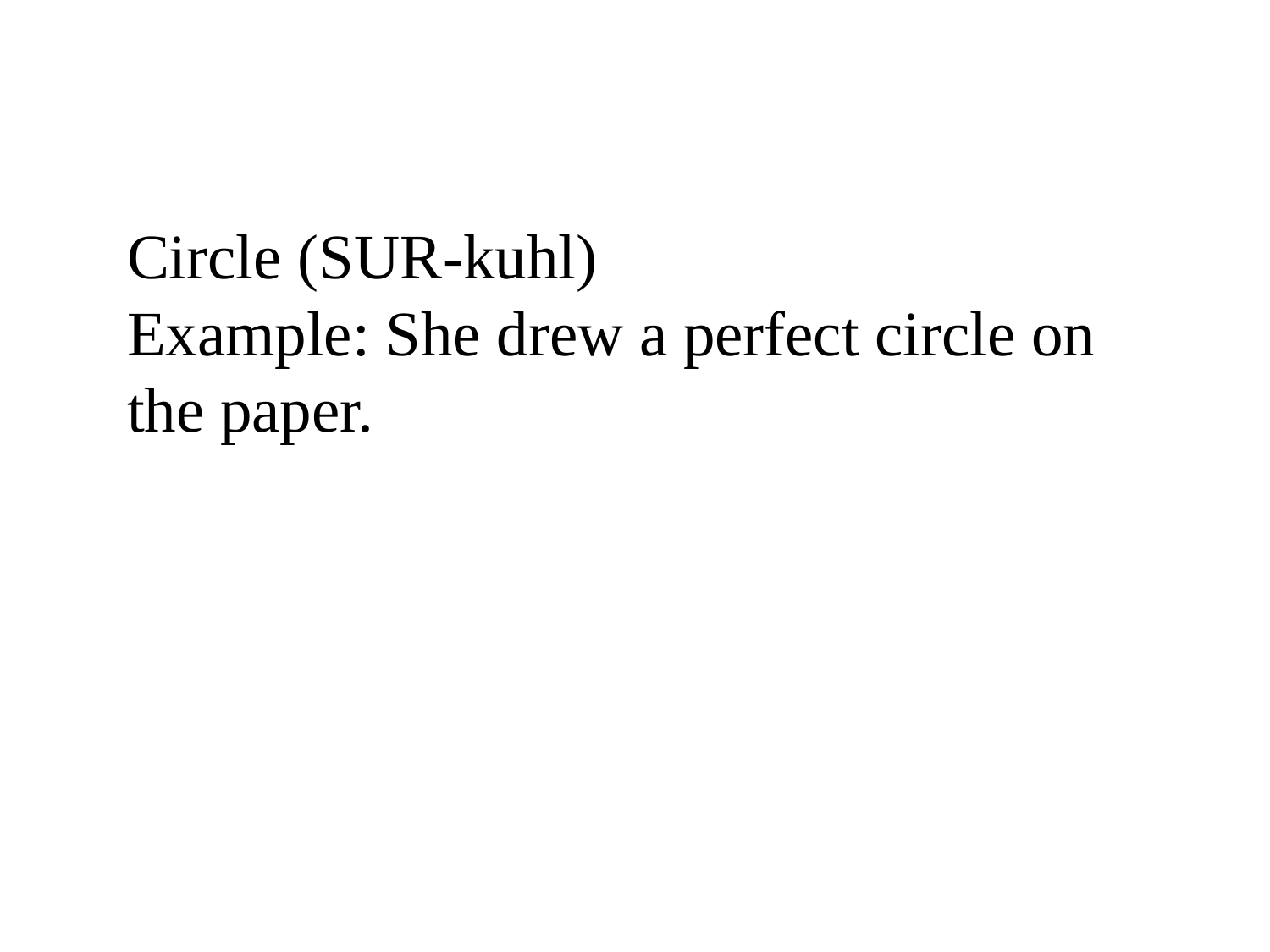

Circle (SUR-kuhl)
Example: She drew a perfect circle on the paper.